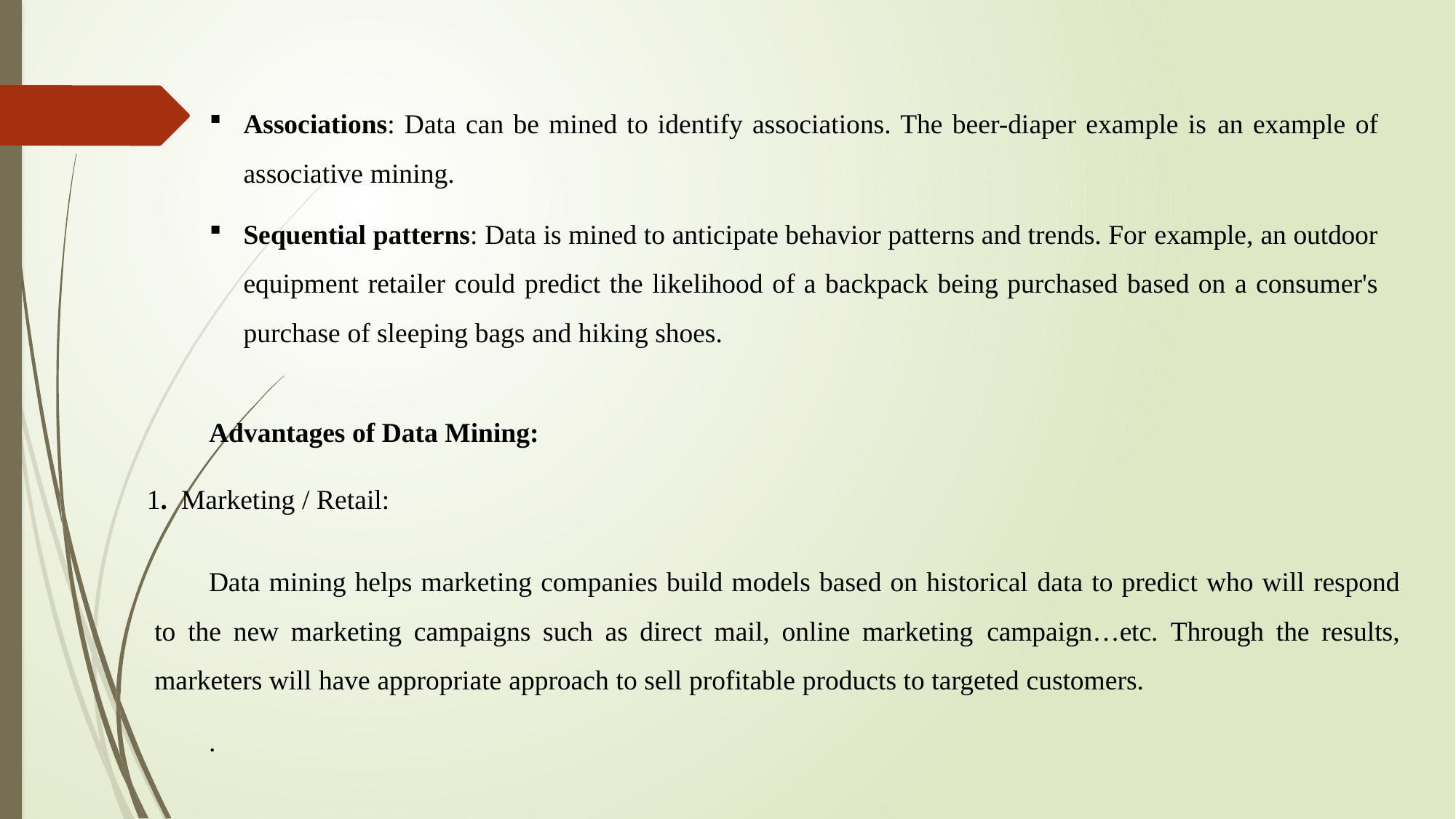

Associations: Data can be mined to identify associations. The beer-diaper example is an example of associative mining.
Sequential patterns: Data is mined to anticipate behavior patterns and trends. For example, an outdoor equipment retailer could predict the likelihood of a backpack being purchased based on a consumer's purchase of sleeping bags and hiking shoes.

Advantages of Data Mining:

1.  Marketing / Retail:

Data mining helps marketing companies build models based on historical data to predict who will respond to the new marketing campaigns such as direct mail, online marketing campaign…etc. Through the results, marketers will have appropriate approach to sell profitable products to targeted customers.
.